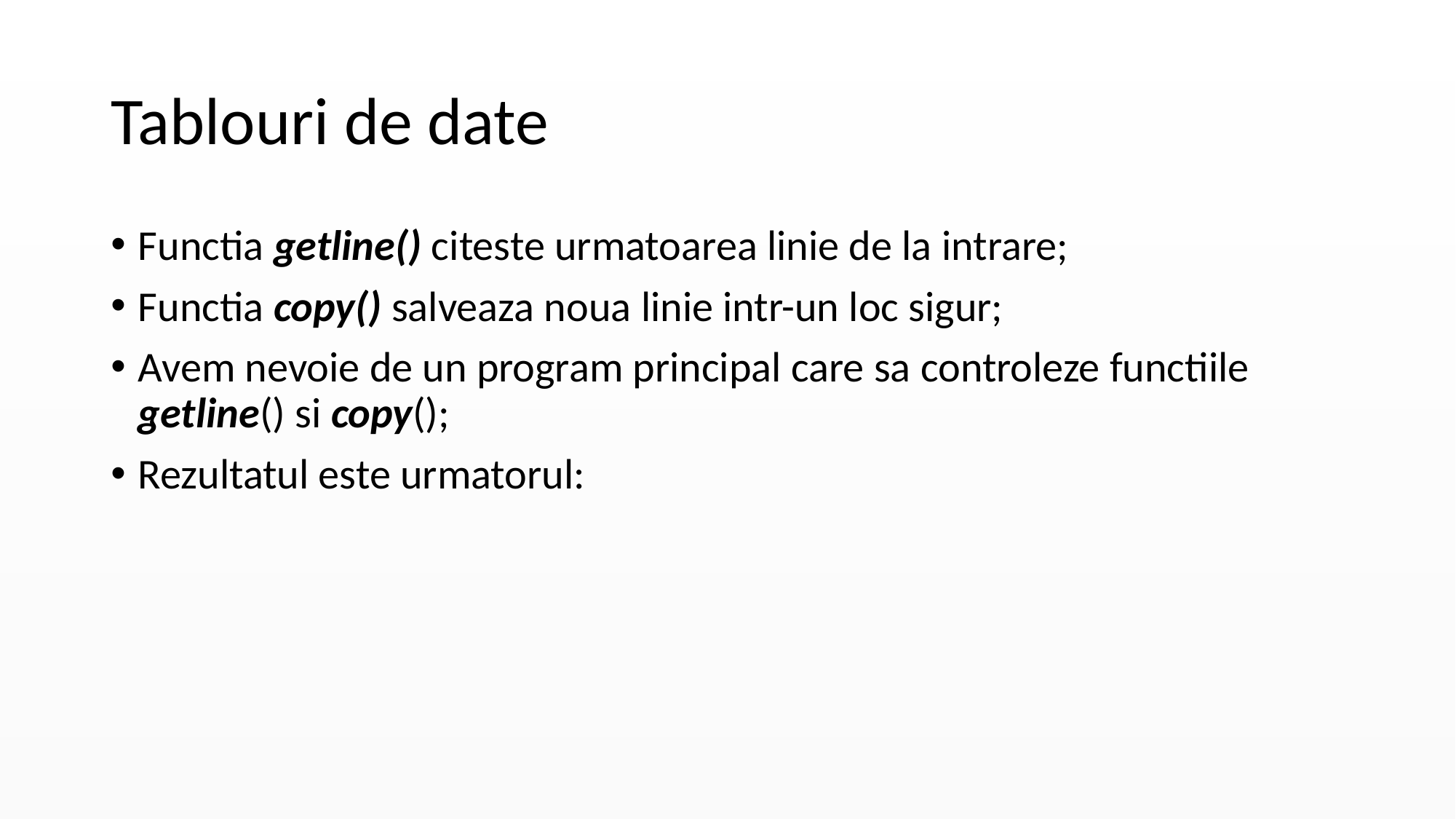

# Tablouri de date
Functia getline() citeste urmatoarea linie de la intrare;
Functia copy() salveaza noua linie intr-un loc sigur;
Avem nevoie de un program principal care sa controleze functiile getline() si copy();
Rezultatul este urmatorul: